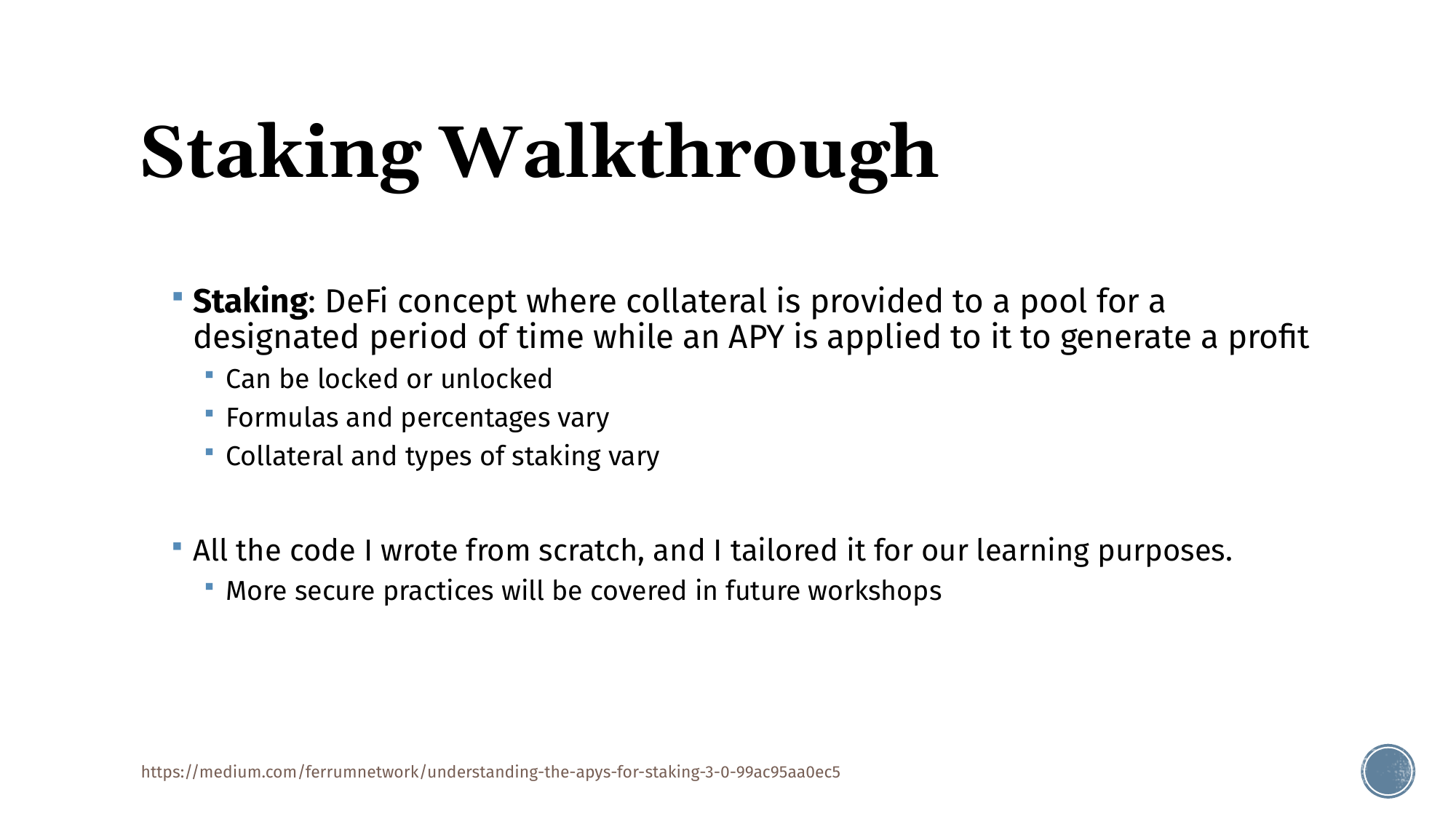

# Staking Walkthrough

Staking: DeFi concept where collateral is provided to a pool for a designated period of time while an APY is applied to it to generate a profit
Can be locked or unlocked
Formulas and percentages vary
Collateral and types of staking vary

All the code I wrote from scratch, and I tailored it for our learning purposes.
More secure practices will be covered in future workshops
https://medium.com/ferrumnetwork/understanding-the-apys-for-staking-3-0-99ac95aa0ec5